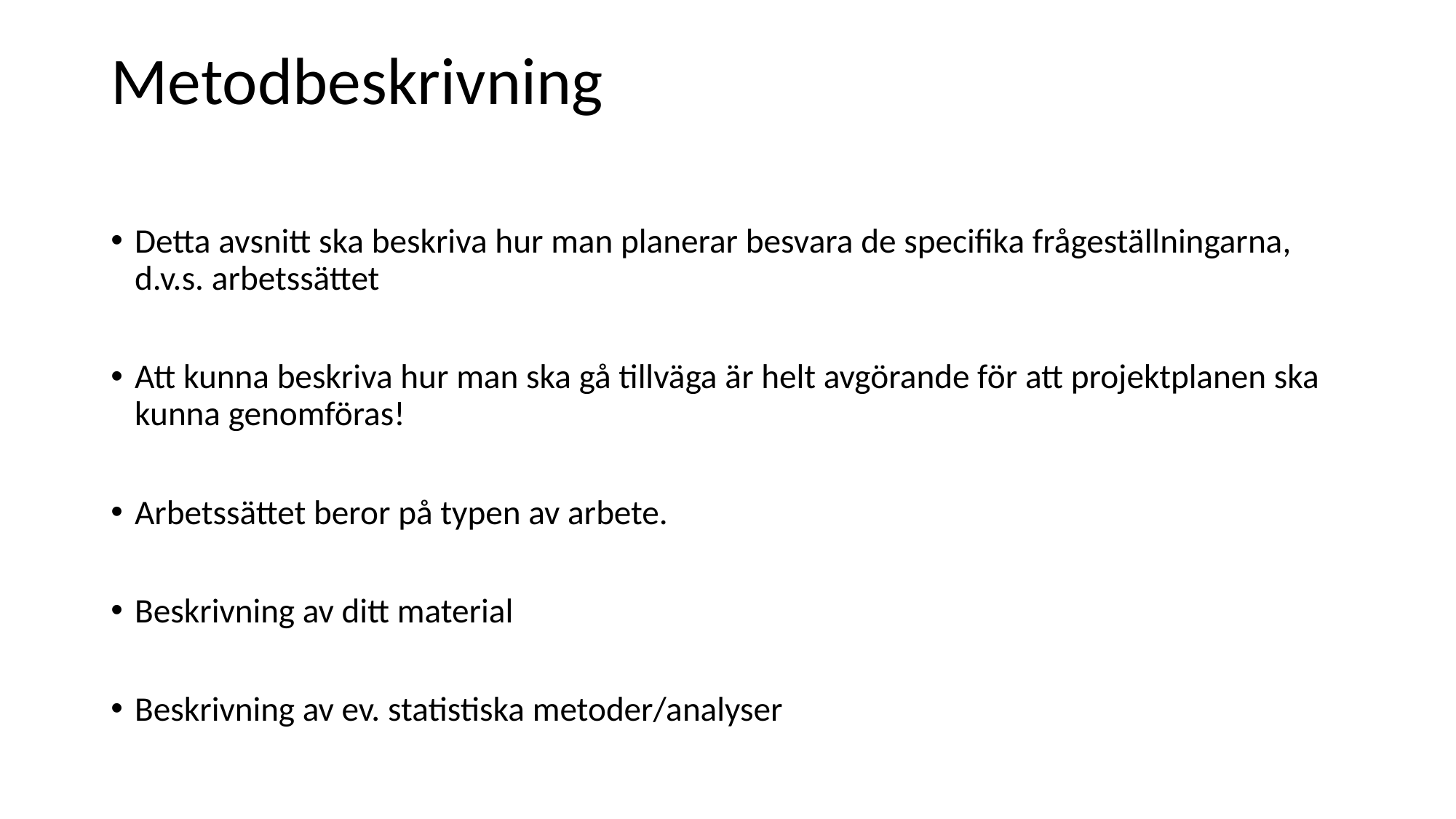

# Metodbeskrivning
Detta avsnitt ska beskriva hur man planerar besvara de specifika frågeställningarna, d.v.s. arbetssättet

Att kunna beskriva hur man ska gå tillväga är helt avgörande för att projektplanen ska kunna genomföras!

Arbetssättet beror på typen av arbete.

Beskrivning av ditt material

Beskrivning av ev. statistiska metoder/analyser